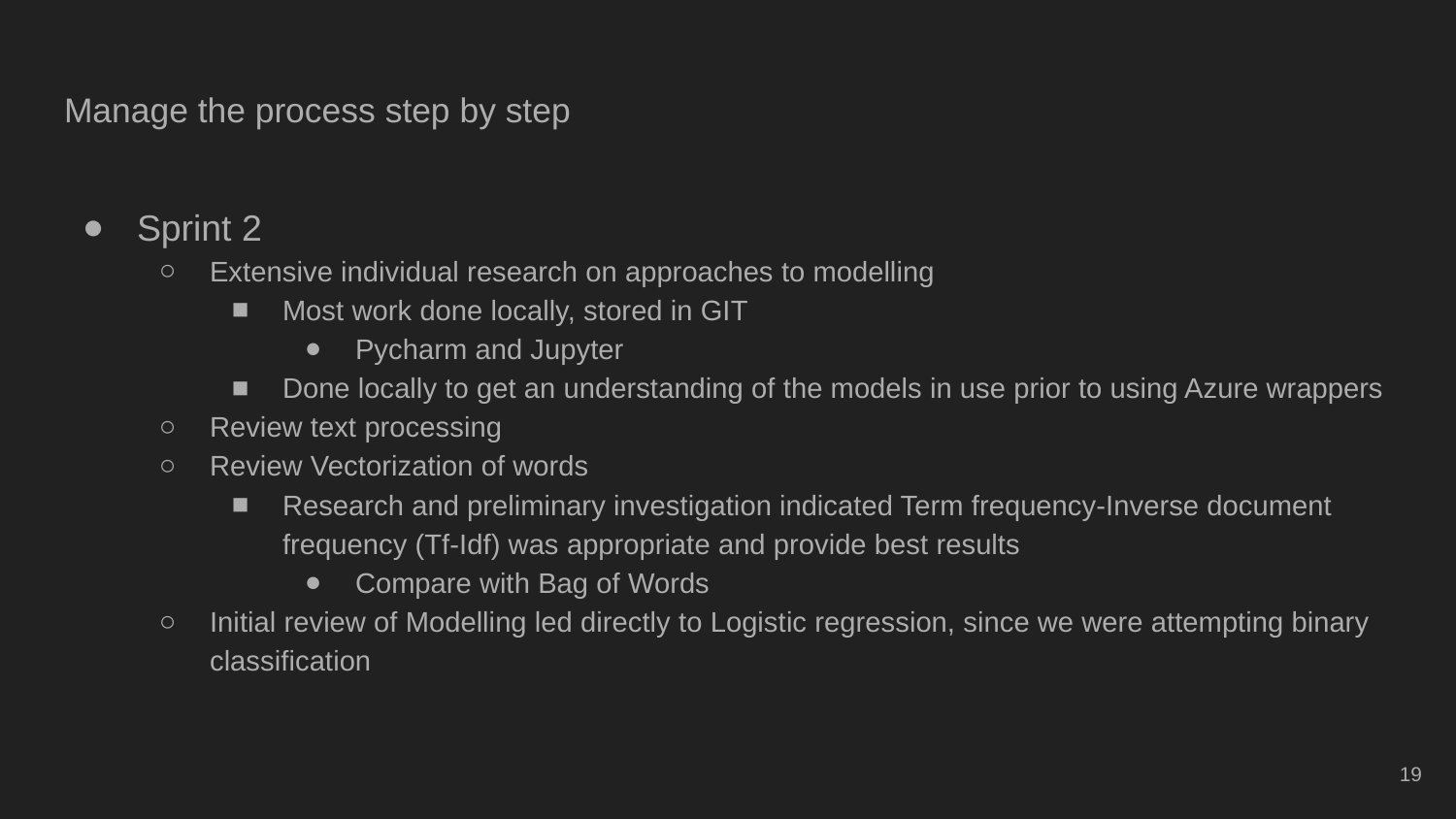

# Manage the process step by step
Sprint 2
Extensive individual research on approaches to modelling
Most work done locally, stored in GIT
Pycharm and Jupyter
Done locally to get an understanding of the models in use prior to using Azure wrappers
Review text processing
Review Vectorization of words
Research and preliminary investigation indicated Term frequency-Inverse document frequency (Tf-Idf) was appropriate and provide best results
Compare with Bag of Words
Initial review of Modelling led directly to Logistic regression, since we were attempting binary classification

19